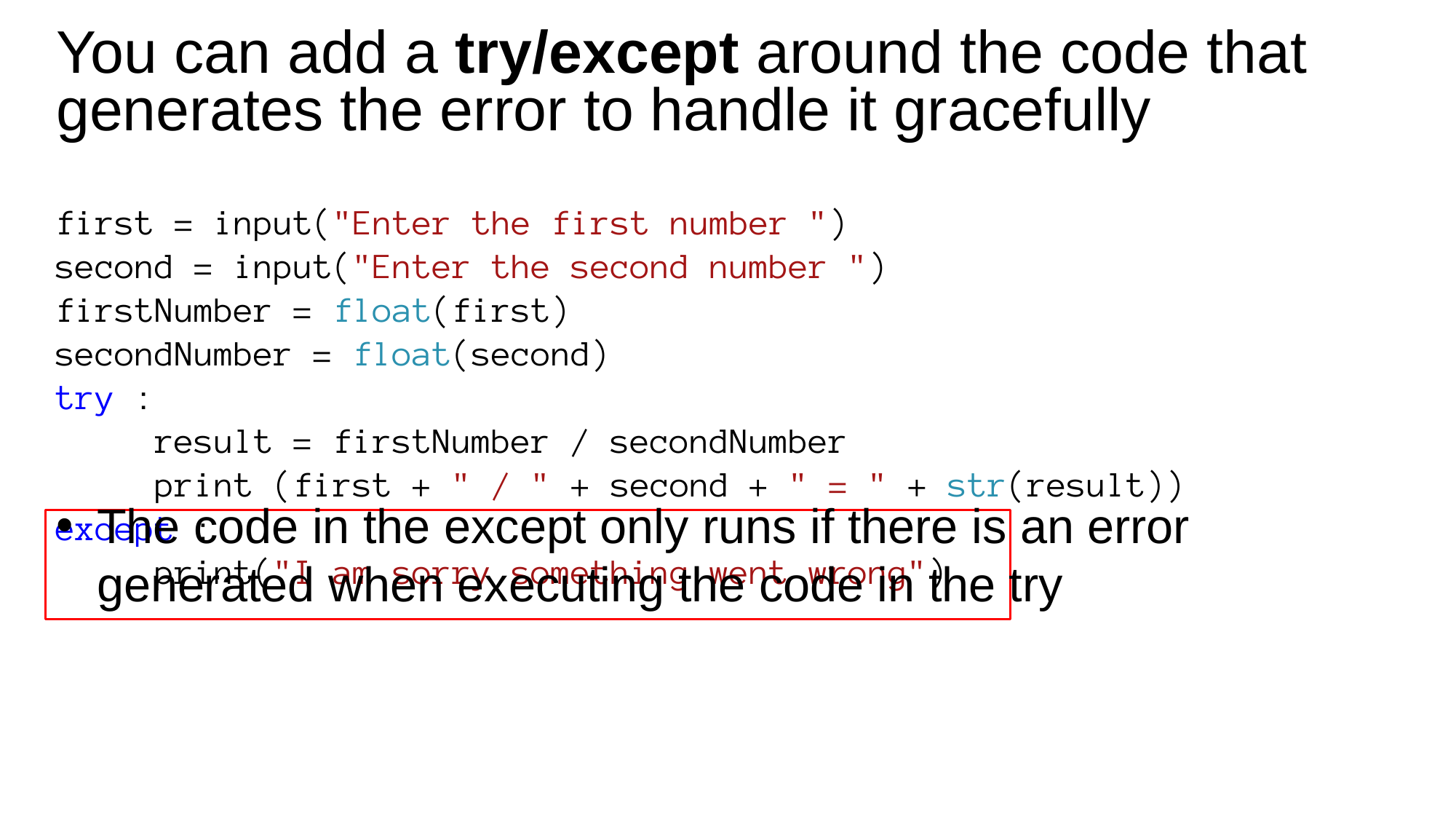

You can add a try/except around the code that generates the error to handle it gracefully
first = input("Enter the first number ")
second = input("Enter the second number ")
firstNumber = float(first)
secondNumber = float(second)
try :
     result = firstNumber / secondNumber
     print (first + " / " + second + " = " + str(result))
except :
     print("I am sorry something went wrong")

The code in the except only runs if there is an error generated when executing the code in the try